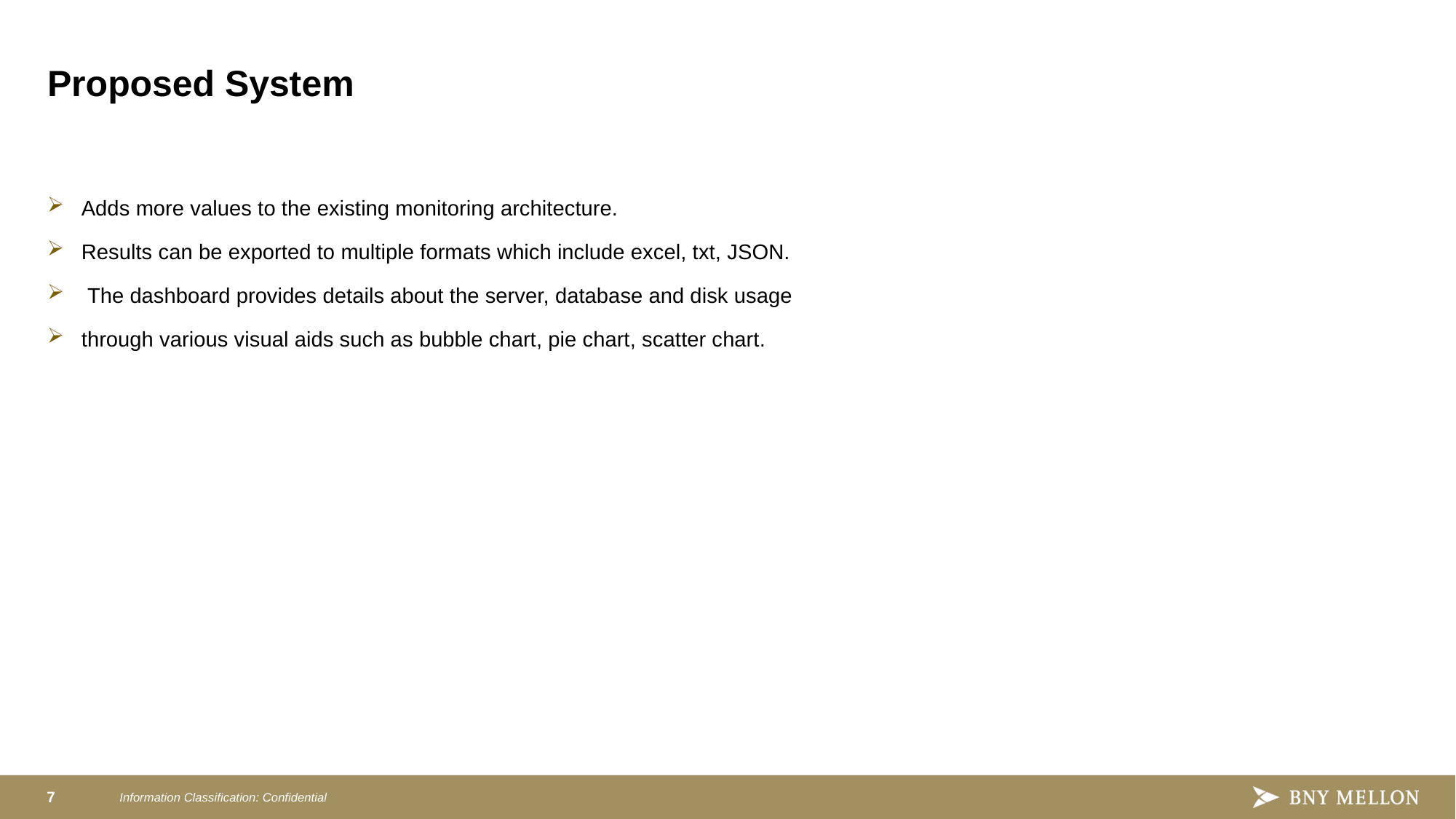

# Proposed System
Adds more values to the existing monitoring architecture.
Results can be exported to multiple formats which include excel, txt, JSON.
 The dashboard provides details about the server, database and disk usage
through various visual aids such as bubble chart, pie chart, scatter chart.